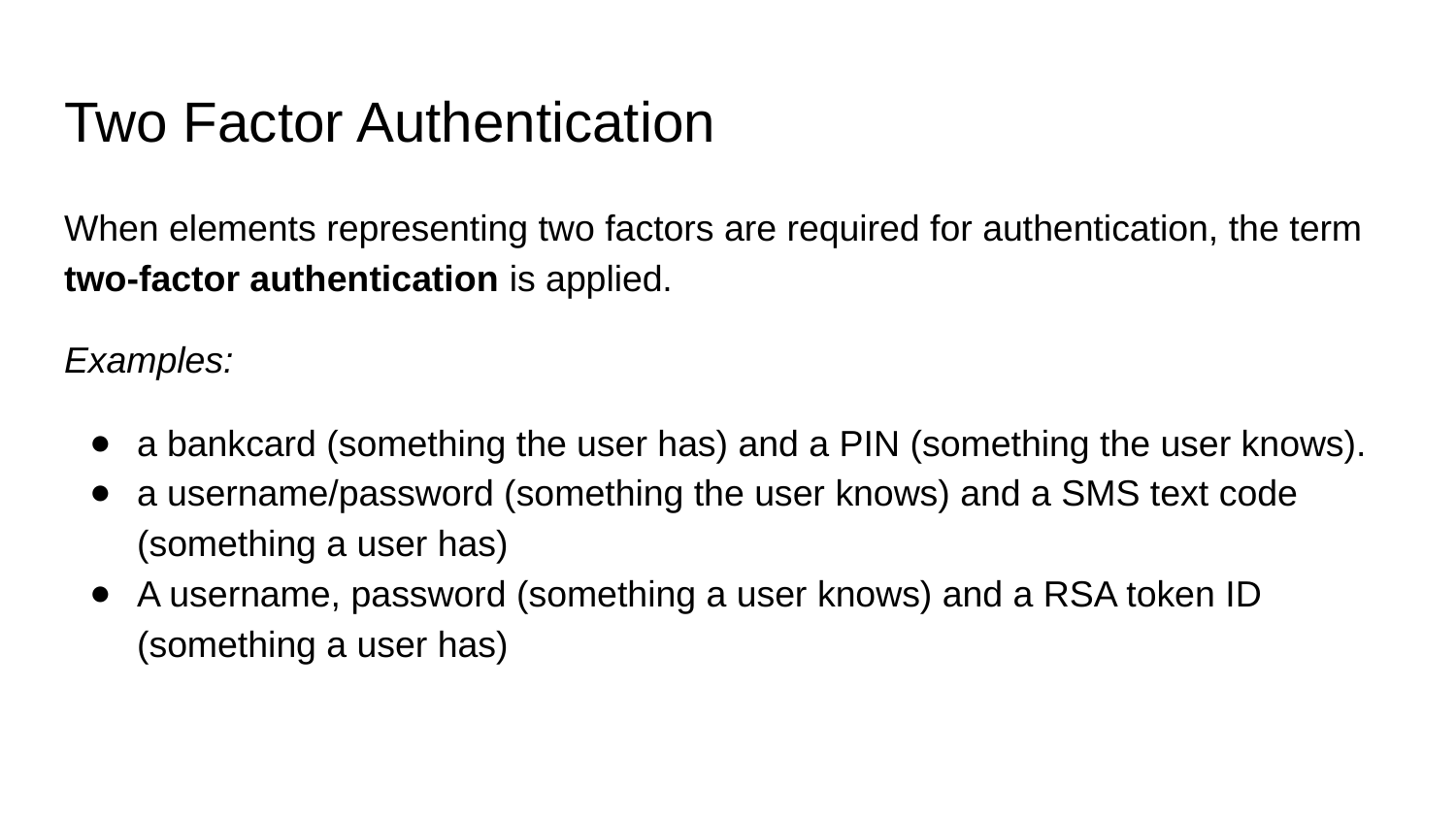

# Two Factor Authentication
When elements representing two factors are required for authentication, the term two-factor authentication is applied.
Examples:
a bankcard (something the user has) and a PIN (something the user knows).
a username/password (something the user knows) and a SMS text code (something a user has)
A username, password (something a user knows) and a RSA token ID (something a user has)